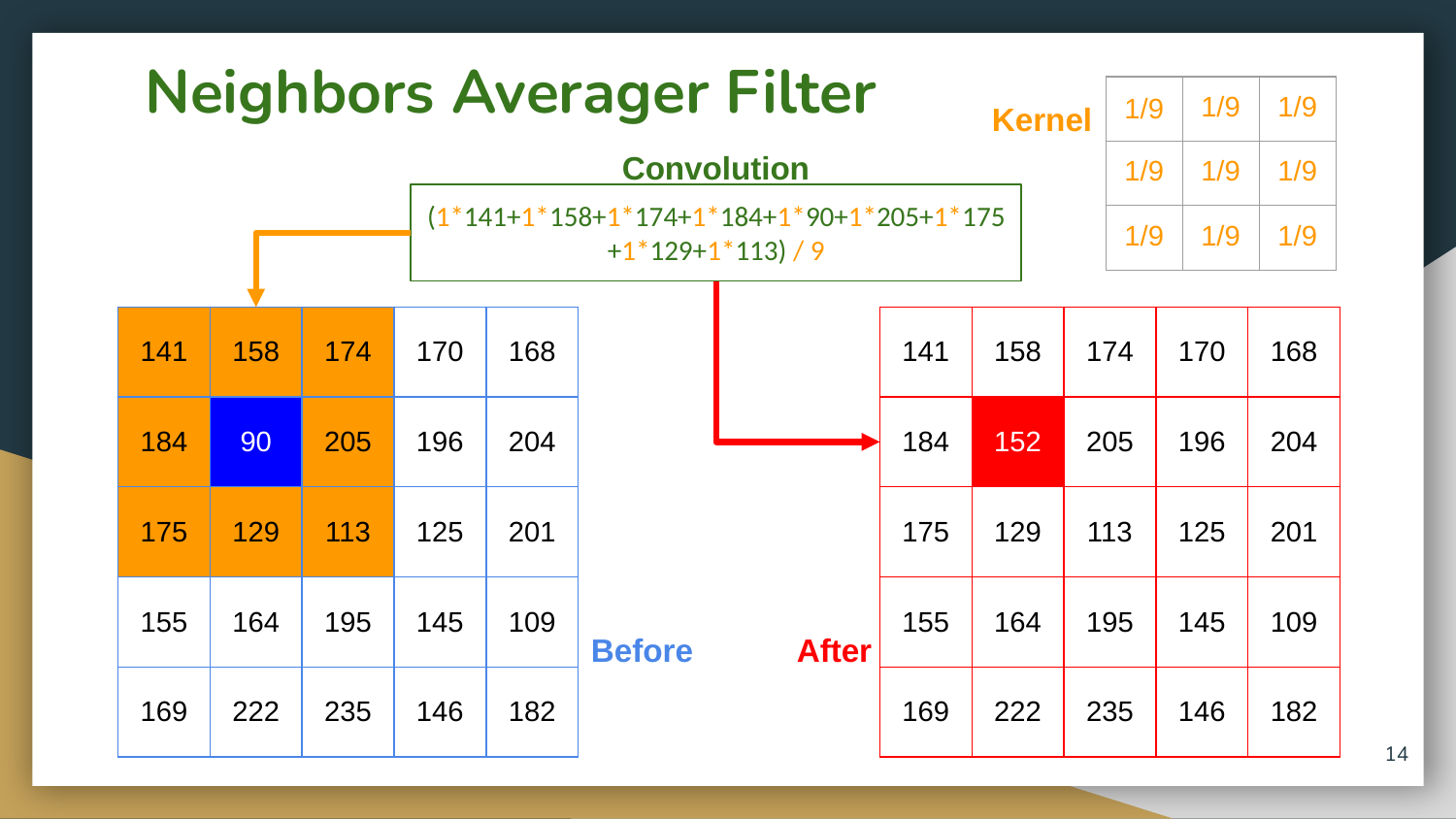

# Neighbors Averager Filter
| 1/9 | 1/9 | 1/9 |
| --- | --- | --- |
| 1/9 | 1/9 | 1/9 |
| 1/9 | 1/9 | 1/9 |
Kernel
Convolution
(1*141+1*158+1*174+1*184+1*90+1*205+1*175+1*129+1*113) / 9

| 141 | 158 | 174 | 170 | 168 |
| --- | --- | --- | --- | --- |
| 184 | 90 | 205 | 196 | 204 |
| 175 | 129 | 113 | 125 | 201 |
| 155 | 164 | 195 | 145 | 109 |
| 169 | 222 | 235 | 146 | 182 |

| 141 | 158 | 174 | 170 | 168 |
| --- | --- | --- | --- | --- |
| 184 | 152 | 205 | 196 | 204 |
| 175 | 129 | 113 | 125 | 201 |
| 155 | 164 | 195 | 145 | 109 |
| 169 | 222 | 235 | 146 | 182 |
Before
After
14